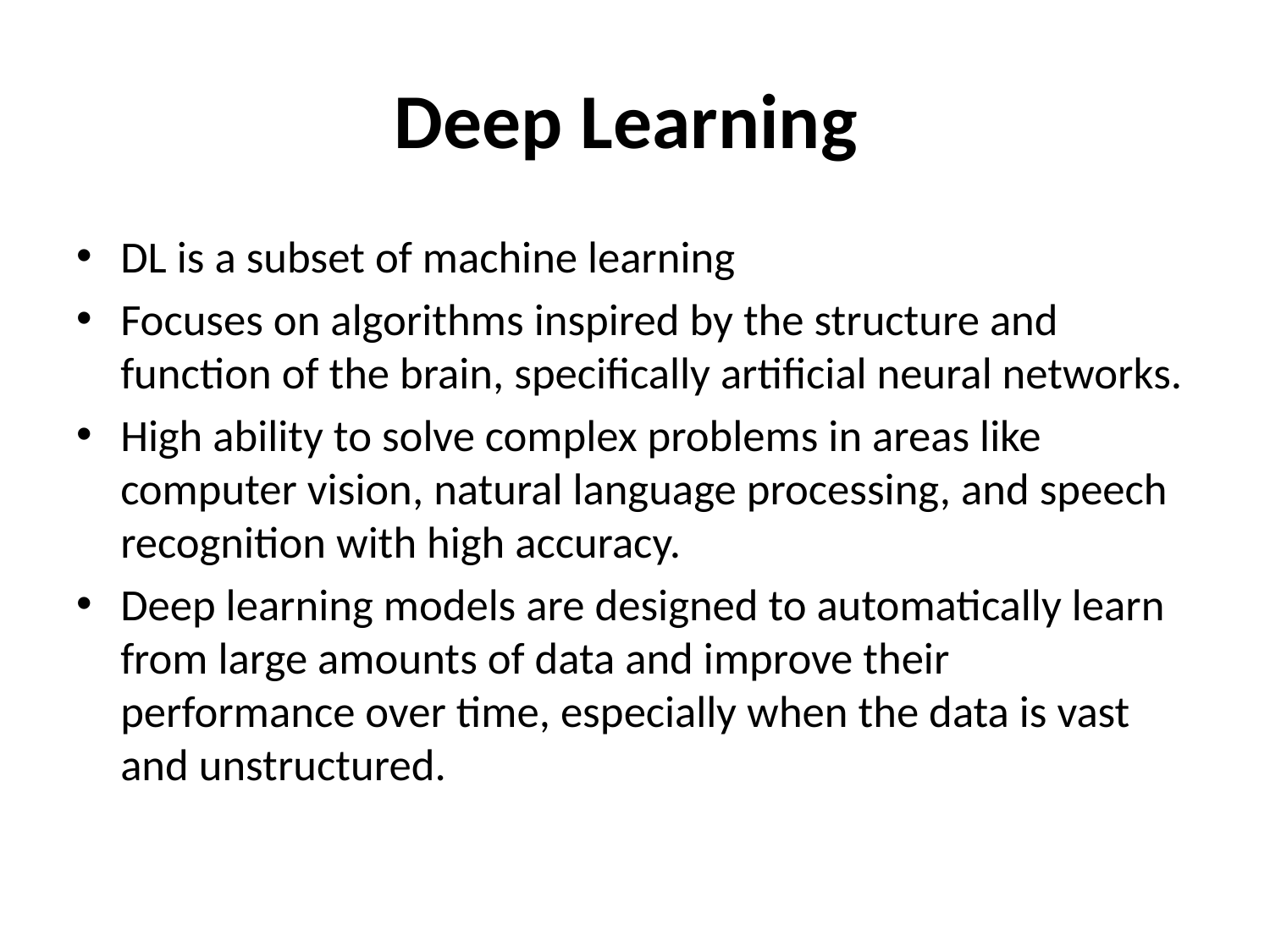

# Deep Learning
DL is a subset of machine learning
Focuses on algorithms inspired by the structure and function of the brain, specifically artificial neural networks.
High ability to solve complex problems in areas like computer vision, natural language processing, and speech recognition with high accuracy.
Deep learning models are designed to automatically learn from large amounts of data and improve their performance over time, especially when the data is vast and unstructured.